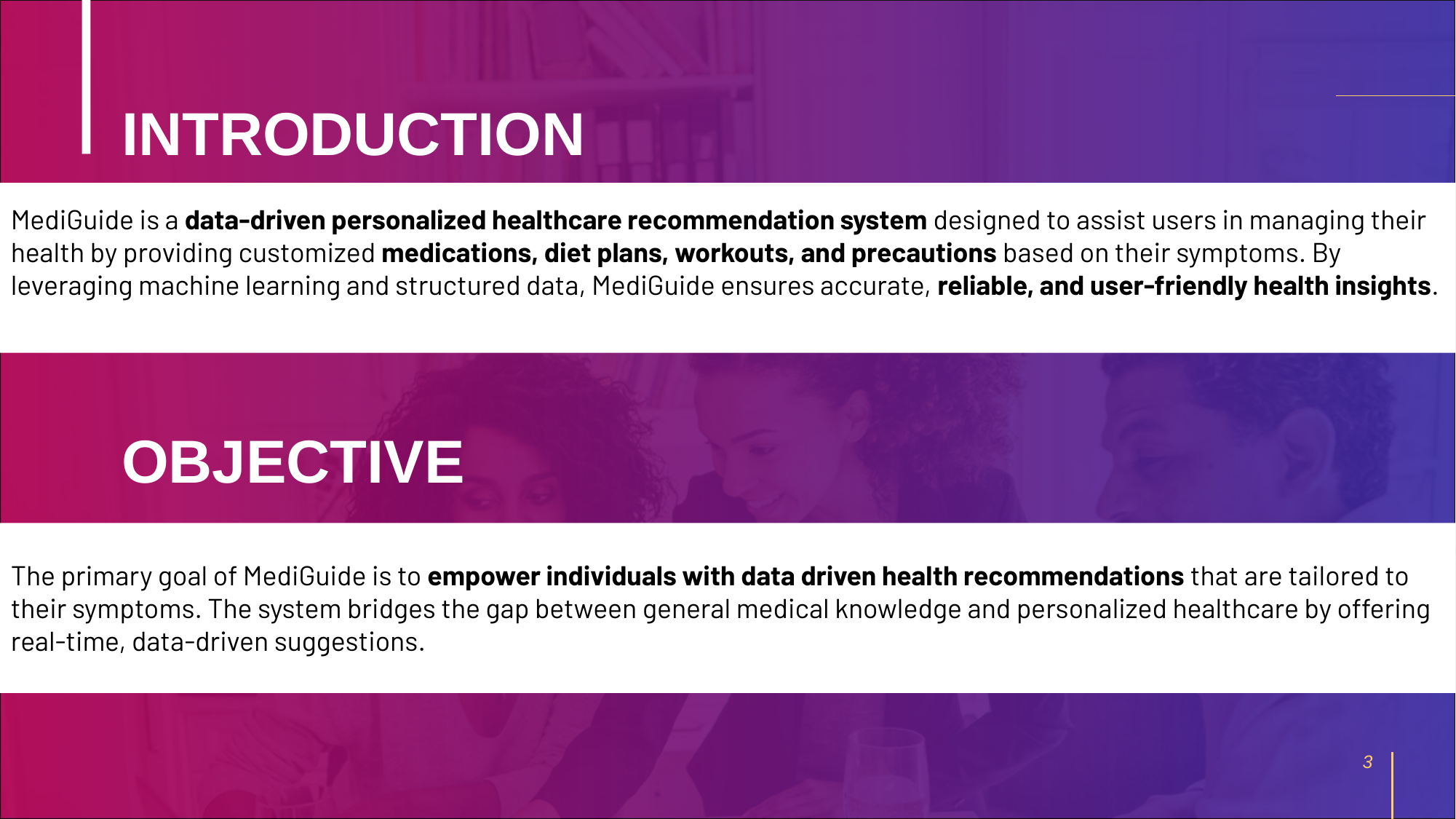

# INTRODUCTION
MediGuide is a data-driven personalized healthcare recommendation system designed to assist users in managing their health by providing customized medications, diet plans, workouts, and precautions based on their symptoms. By leveraging machine learning and structured data, MediGuide ensures accurate, reliable, and user-friendly health insights.

OBJECTIVE
The primary goal of MediGuide is to empower individuals with data driven health recommendations that are tailored to their symptoms. The system bridges the gap between general medical knowledge and personalized healthcare by offering real-time, data-driven suggestions.
3